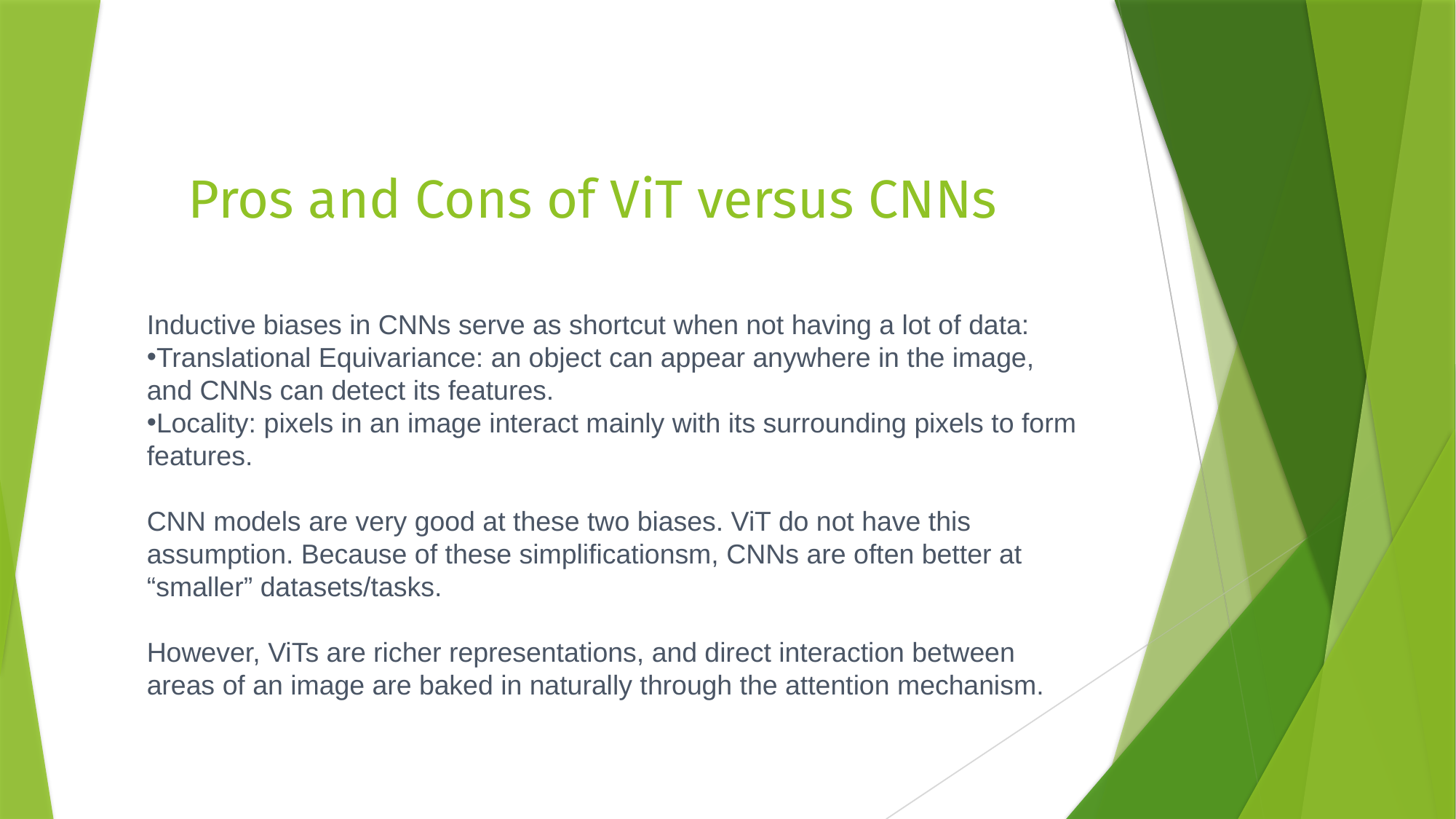

# Pros and Cons of ViT versus CNNs
Inductive biases in CNNs serve as shortcut when not having a lot of data:
Translational Equivariance: an object can appear anywhere in the image, and CNNs can detect its features.
Locality: pixels in an image interact mainly with its surrounding pixels to form features.

CNN models are very good at these two biases. ViT do not have this assumption. Because of these simplificationsm, CNNs are often better at “smaller” datasets/tasks.

However, ViTs are richer representations, and direct interaction between areas of an image are baked in naturally through the attention mechanism.